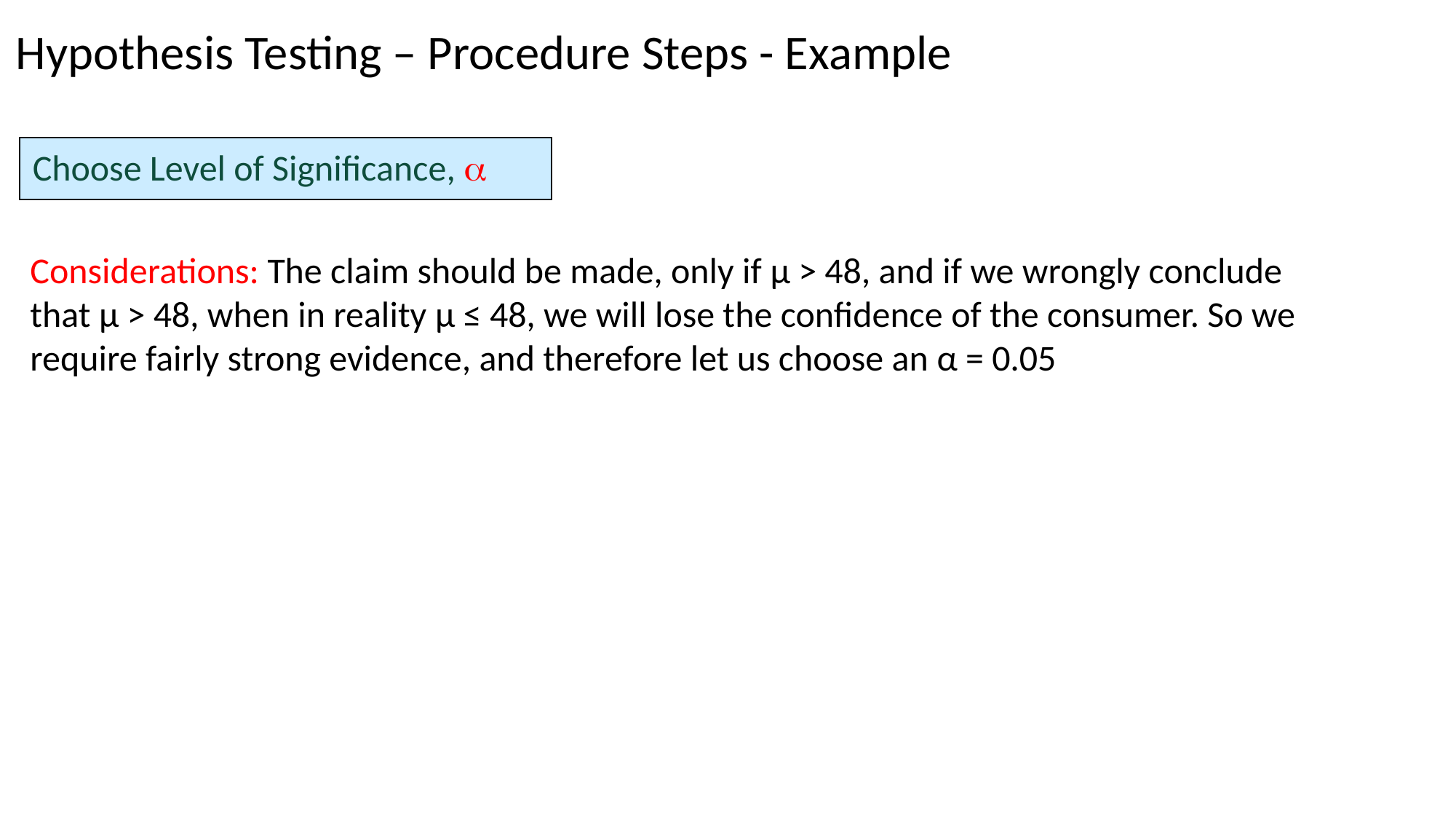

# Hypothesis Testing – Procedure Steps - Example

Choose Level of Significance, α
Considerations: The claim should be made, only if μ > 48, and if we wrongly conclude that μ > 48, when in reality μ ≤ 48, we will lose the confidence of the consumer. So we require fairly strong evidence, and therefore let us choose an α = 0.05